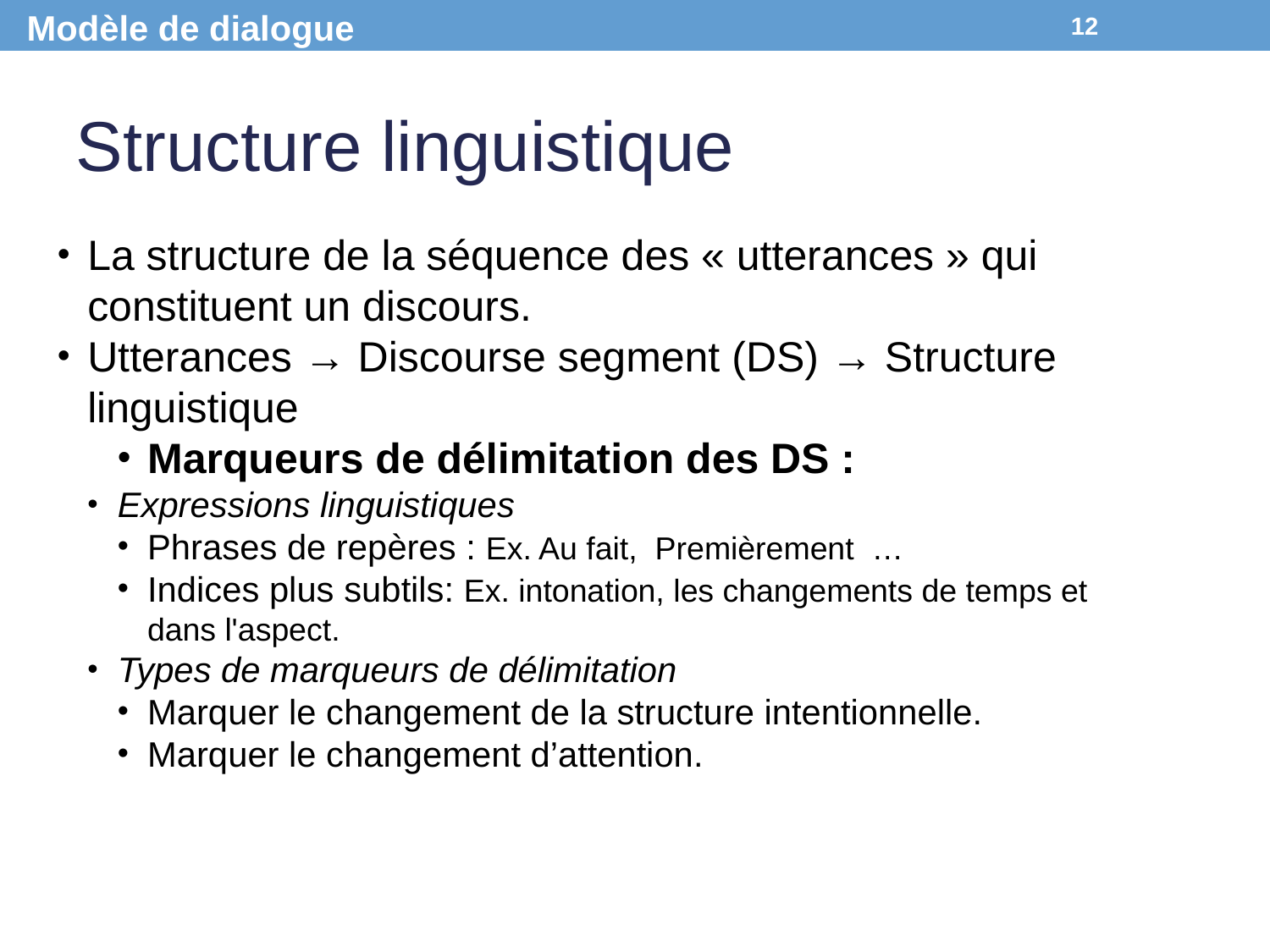

Modèle de dialogue
12
Structure linguistique
La structure de la séquence des « utterances » qui constituent un discours.
Utterances → Discourse segment (DS) → Structure linguistique
Marqueurs de délimitation des DS :
Expressions linguistiques
Phrases de repères : Ex. Au fait,  Premièrement  …
Indices plus subtils: Ex. intonation, les changements de temps et dans l'aspect.
Types de marqueurs de délimitation
Marquer le changement de la structure intentionnelle.
Marquer le changement d’attention.